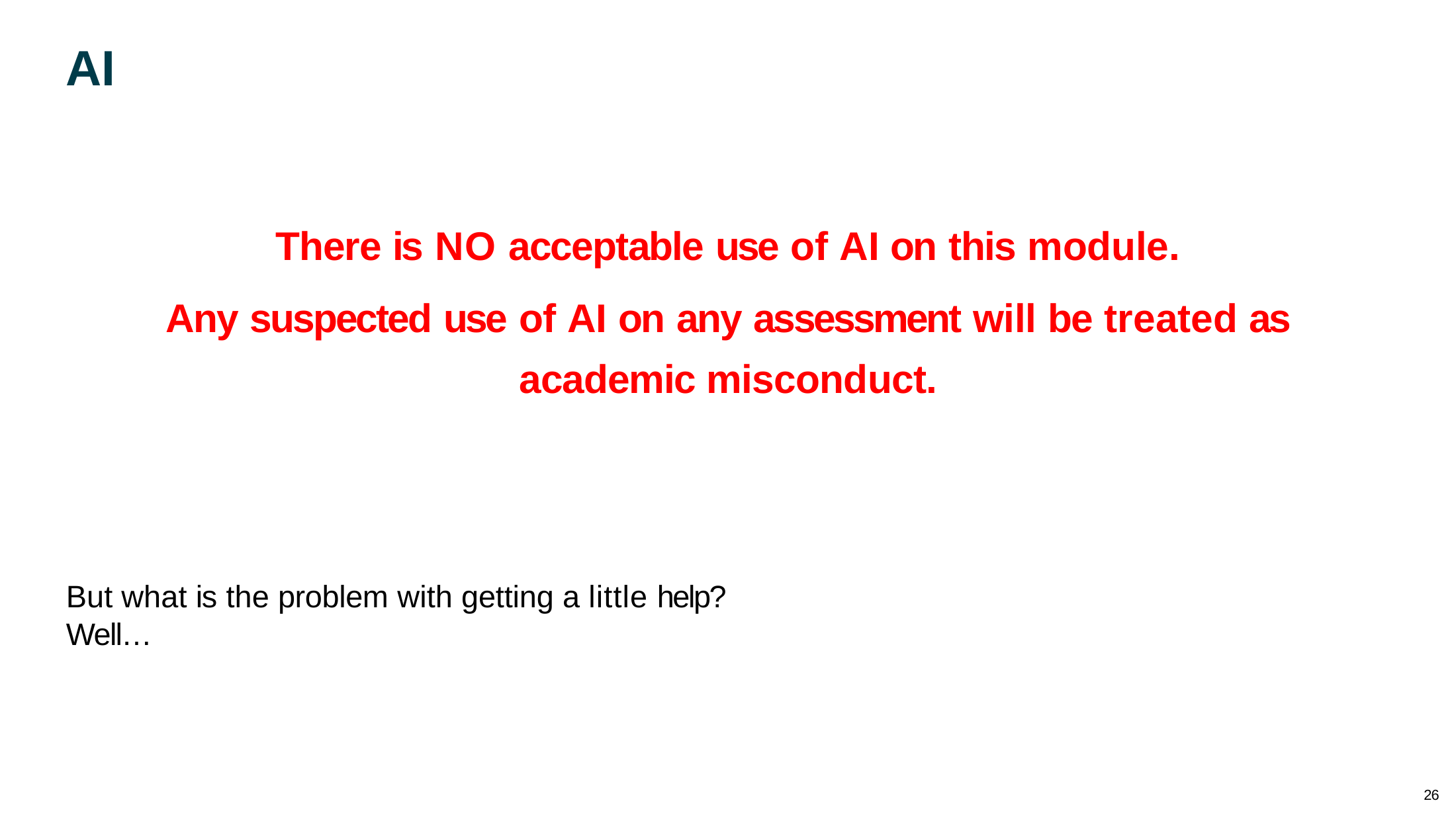

# AI
There is NO acceptable use of AI on this module.
Any suspected use of AI on any assessment will be treated as academic misconduct.
But what is the problem with getting a little help? Well…
26